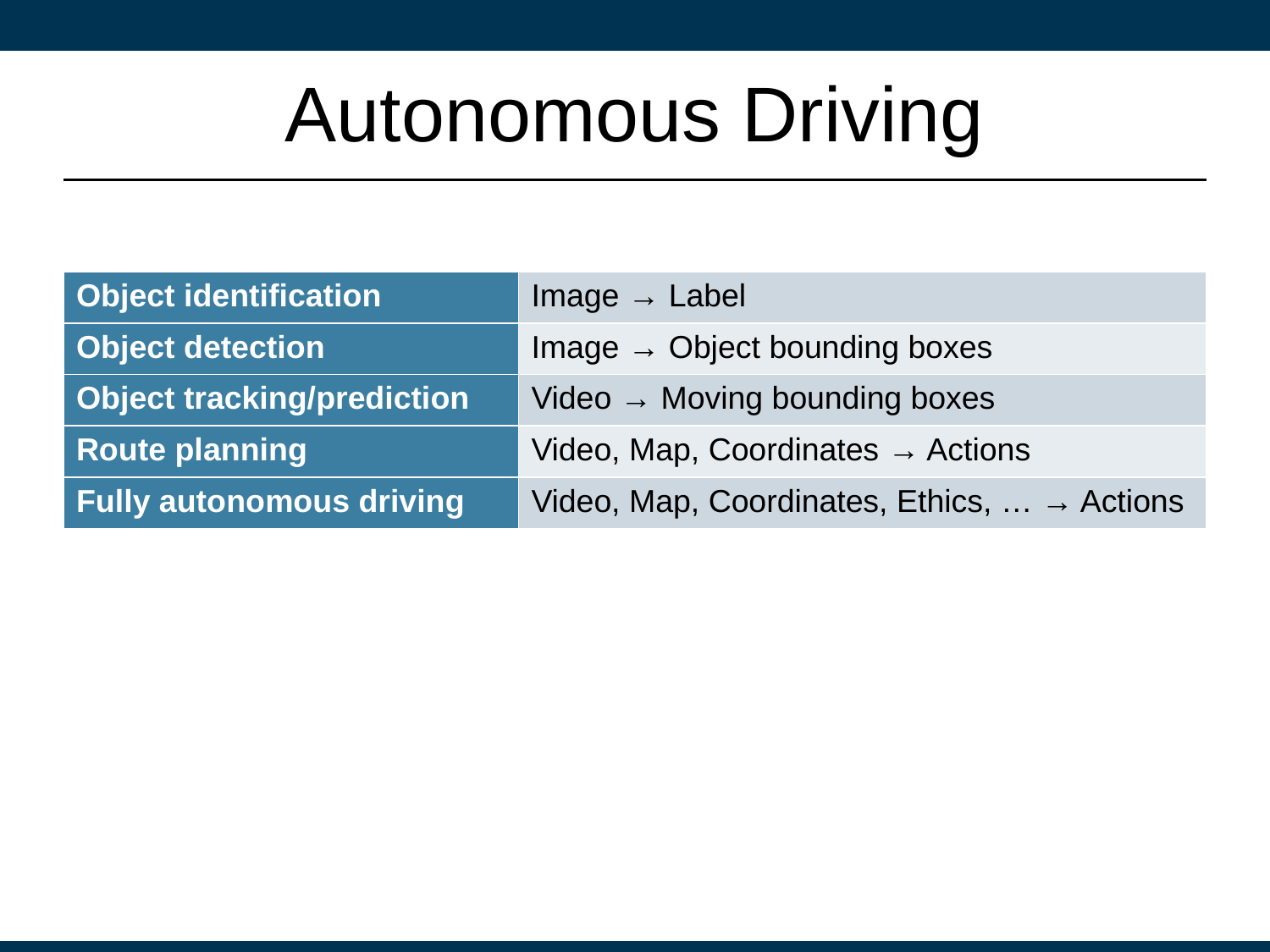

# Autonomous Driving
| Object identification | Image → Label |
| --- | --- |
| Object detection | Image → Object bounding boxes |
| Object tracking/prediction | Video → Moving bounding boxes |
| Route planning | Video, Map, Coordinates → Actions |
| Fully autonomous driving | Video, Map, Coordinates, Ethics, … → Actions |